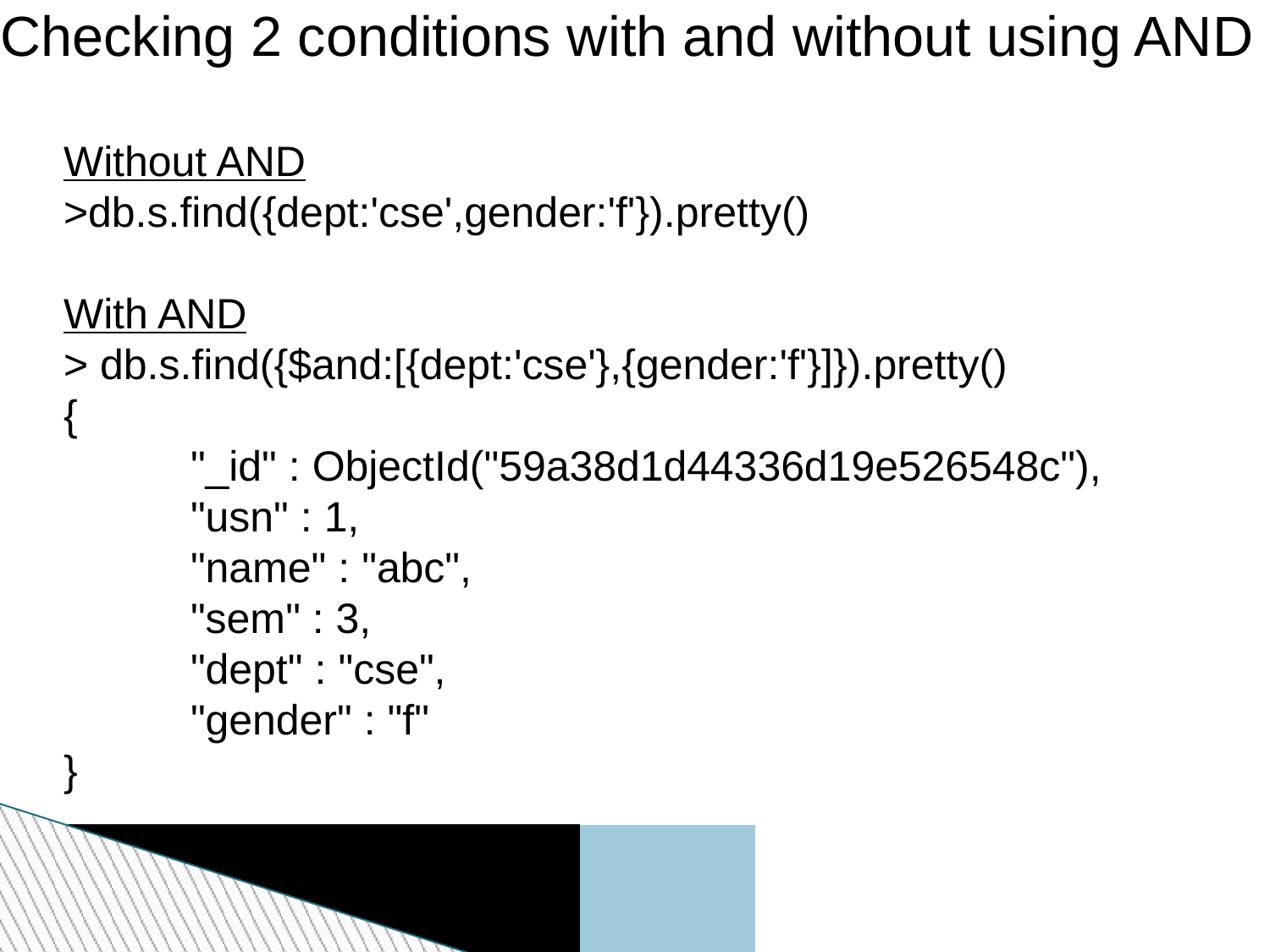

# Checking 2 conditions with and without using AND
Without AND
>db.s.find({dept:'cse',gender:'f'}).pretty()

With AND
> db.s.find({$and:[{dept:'cse'},{gender:'f'}]}).pretty()
{
	"_id" : ObjectId("59a38d1d44336d19e526548c"),
	"usn" : 1,
	"name" : "abc",
	"sem" : 3,
	"dept" : "cse",
	"gender" : "f"
}